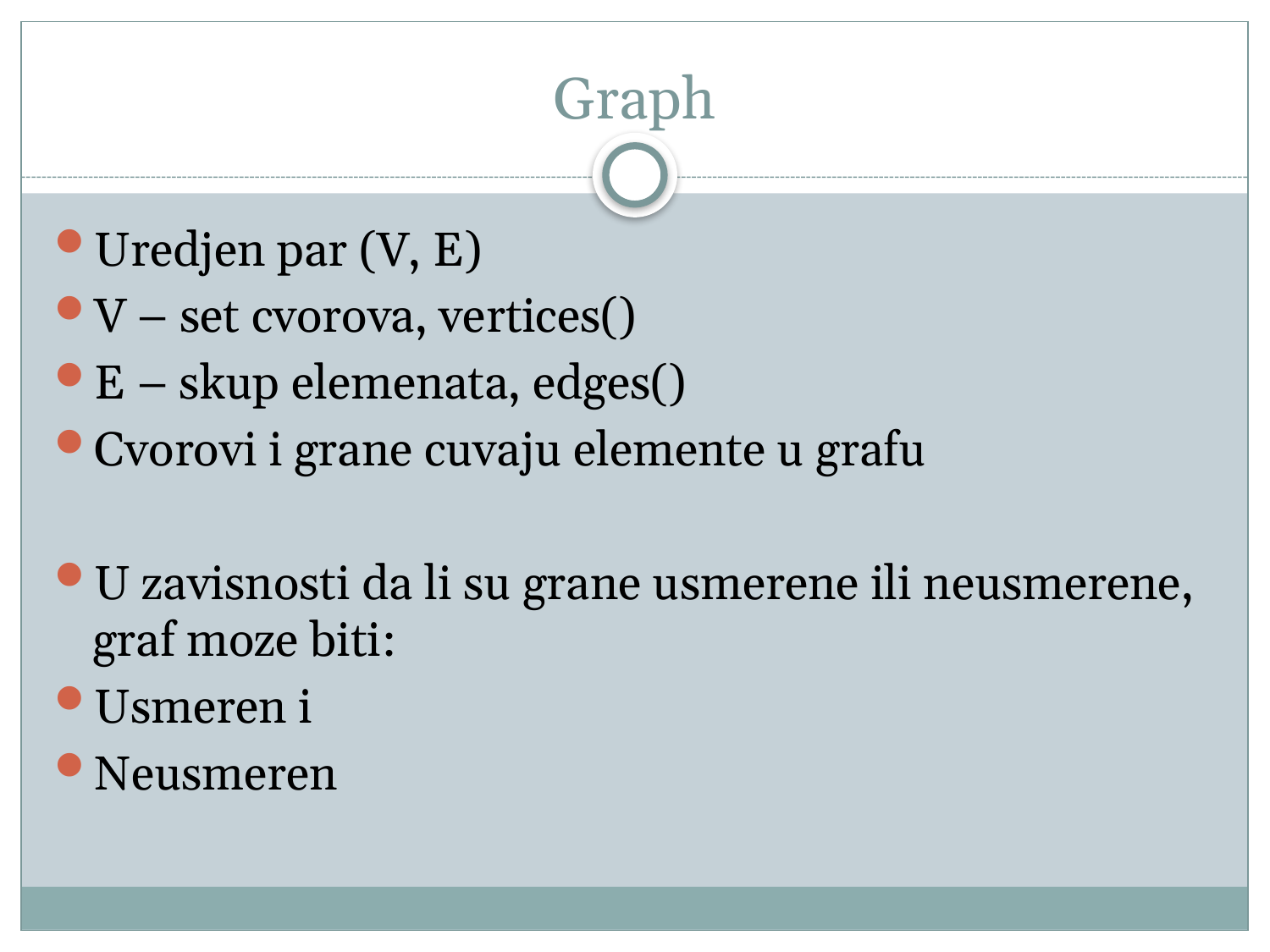

# Graph
Uredjen par (V, E)
V – set cvorova, vertices()
E – skup elemenata, edges()
Cvorovi i grane cuvaju elemente u grafu

U zavisnosti da li su grane usmerene ili neusmerene, graf moze biti:
Usmeren i
Neusmeren